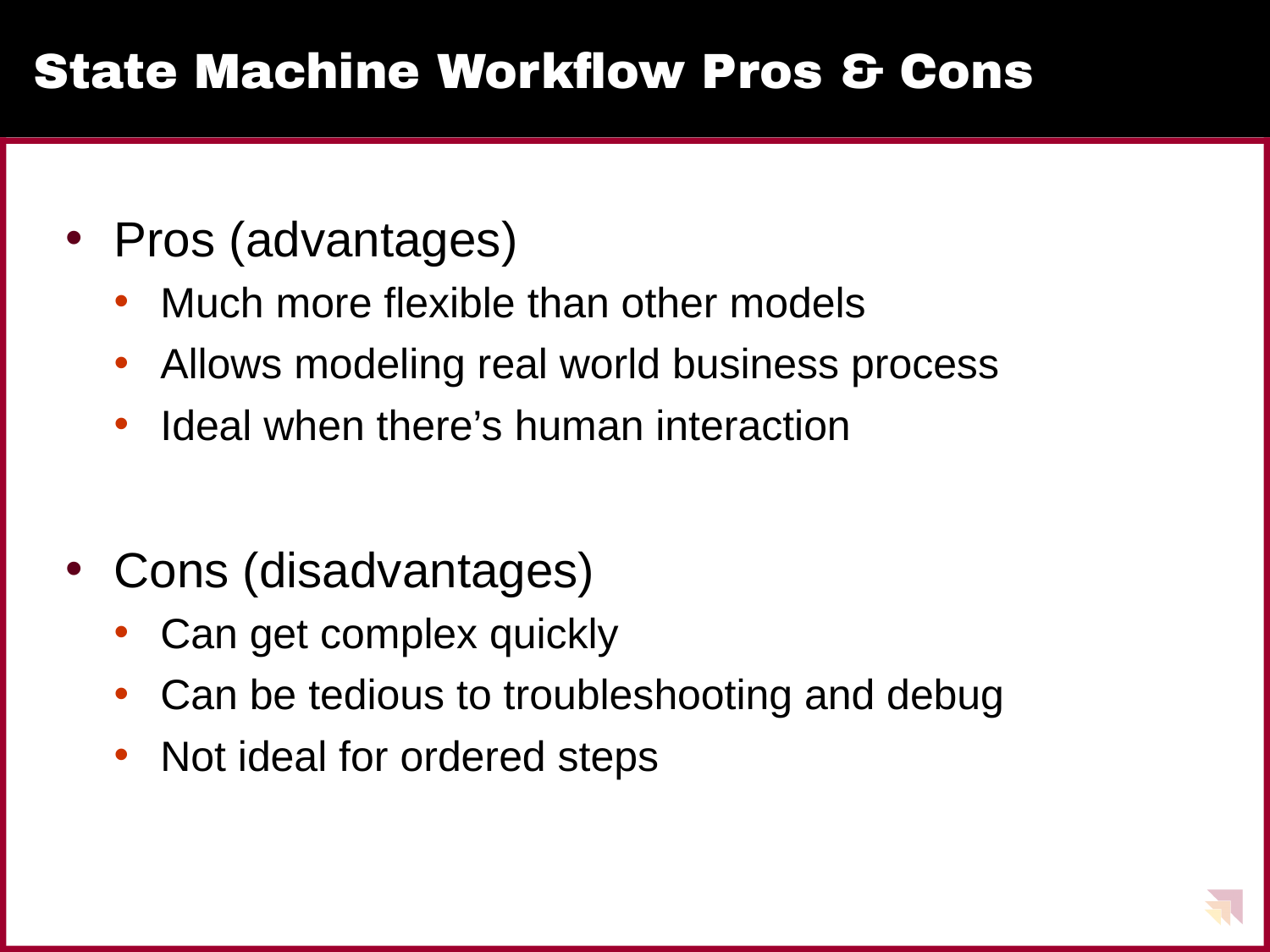

# State Machine Workflow Pros & Cons
Pros (advantages)
Much more flexible than other models
Allows modeling real world business process
Ideal when there’s human interaction

Cons (disadvantages)
Can get complex quickly
Can be tedious to troubleshooting and debug
Not ideal for ordered steps